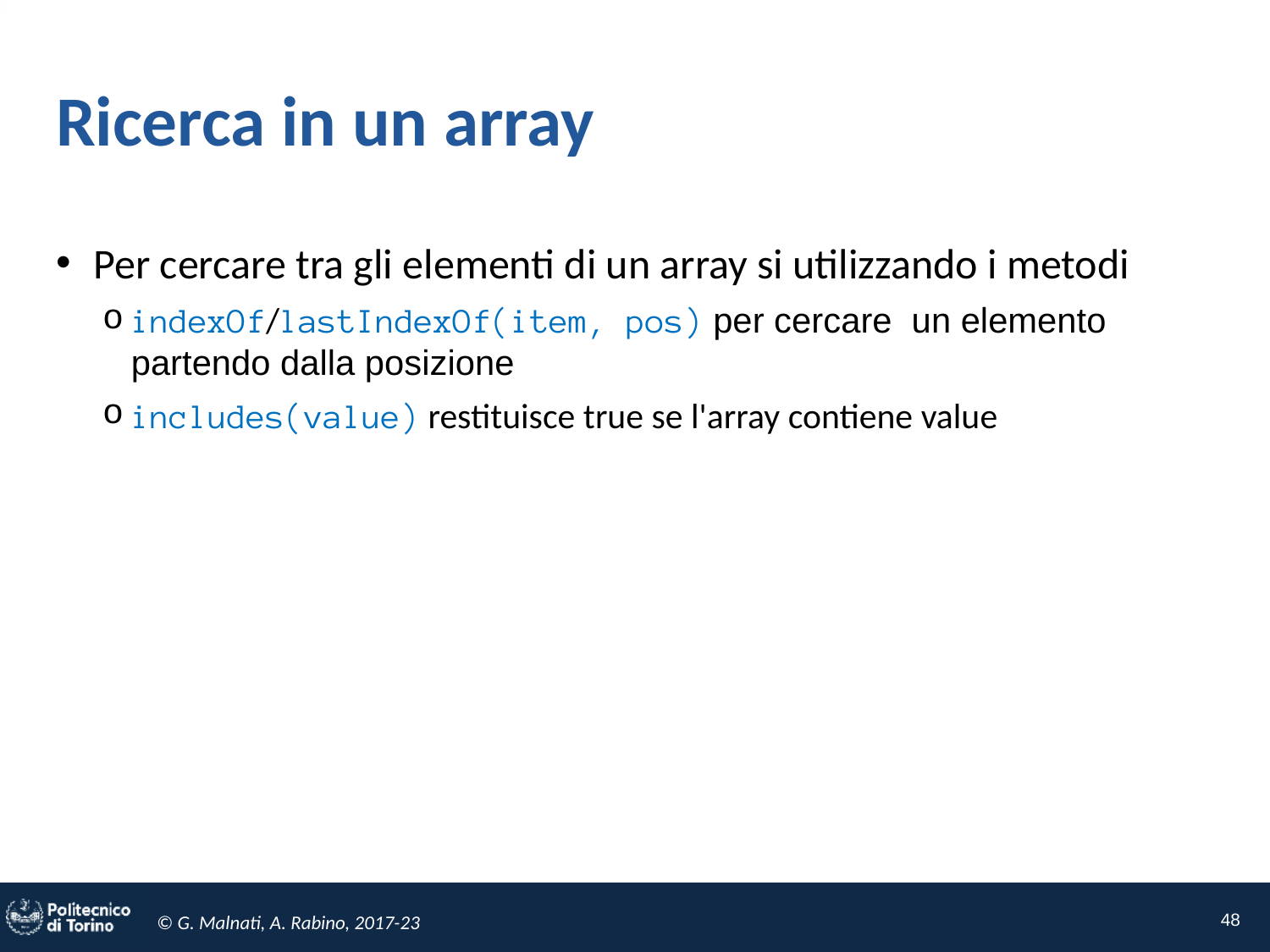

# Ricerca in un array
Per cercare tra gli elementi di un array si utilizzando i metodi
indexOf/lastIndexOf(item, pos) per cercare  un elemento partendo dalla posizione
includes(value) restituisce true se l'array contiene value

48